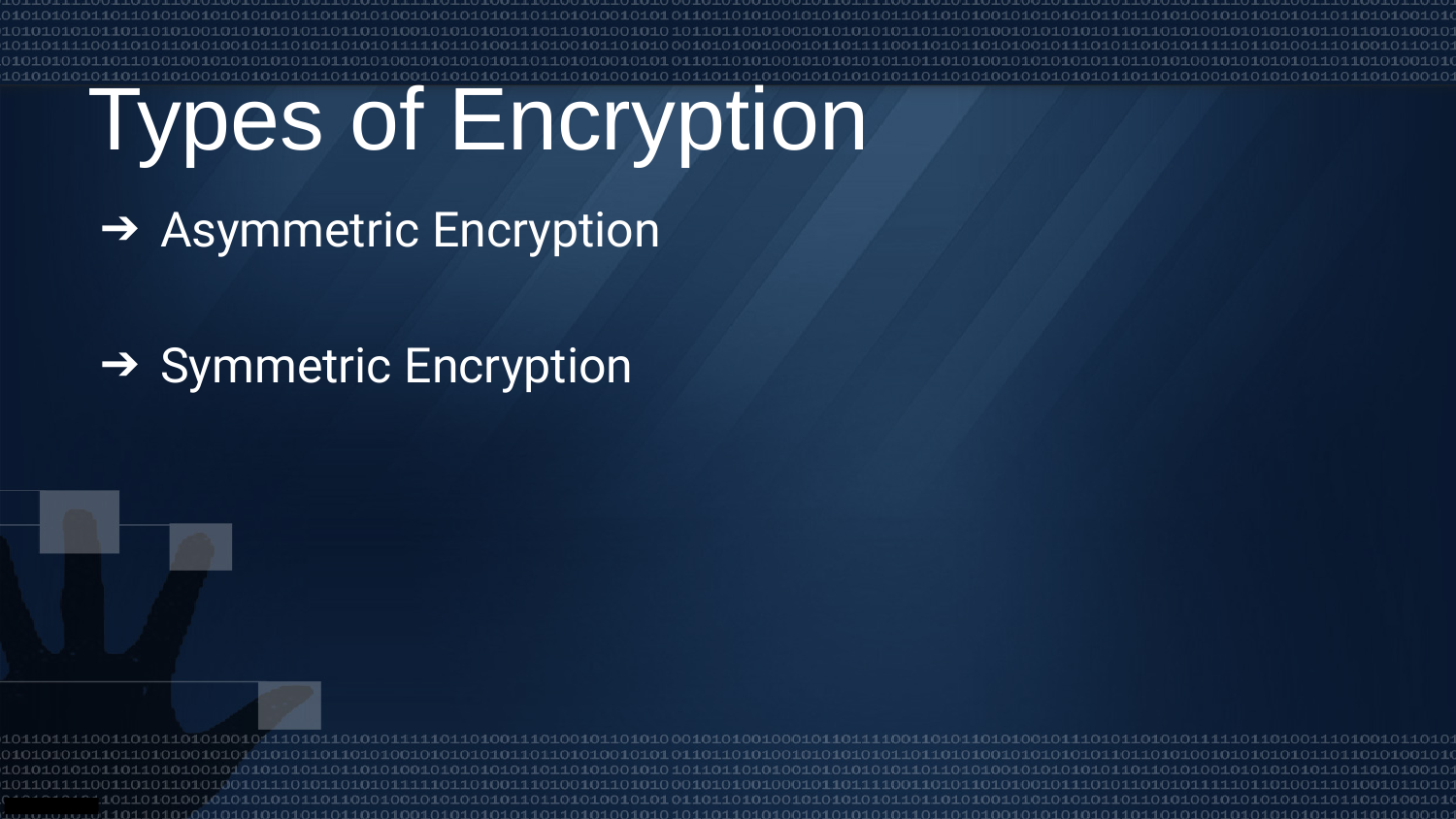

# Types of Encryption
Asymmetric Encryption

Symmetric Encryption